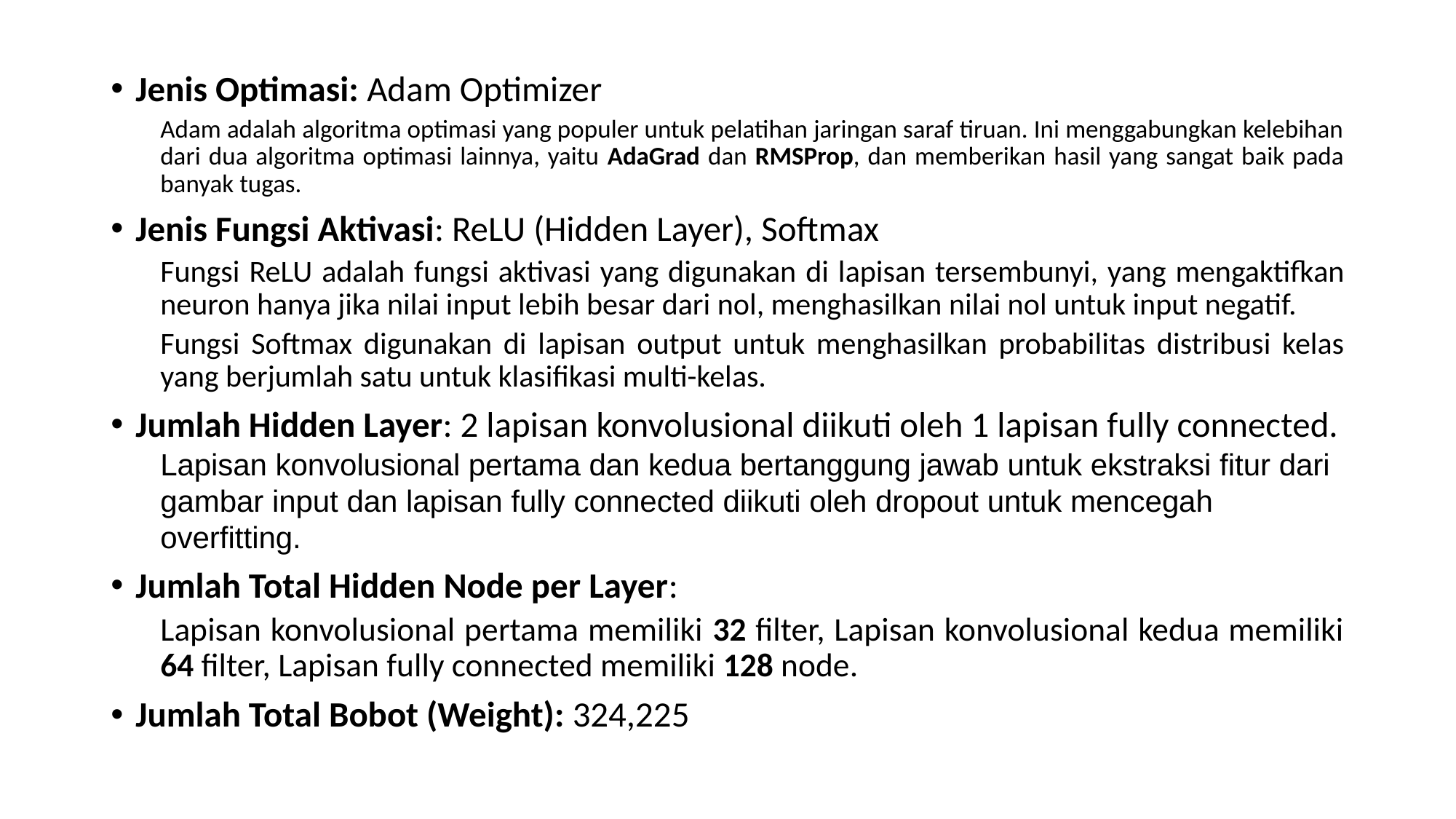

Jenis Optimasi: Adam Optimizer
Adam adalah algoritma optimasi yang populer untuk pelatihan jaringan saraf tiruan. Ini menggabungkan kelebihan dari dua algoritma optimasi lainnya, yaitu AdaGrad dan RMSProp, dan memberikan hasil yang sangat baik pada banyak tugas.
Jenis Fungsi Aktivasi: ReLU (Hidden Layer), Softmax
Fungsi ReLU adalah fungsi aktivasi yang digunakan di lapisan tersembunyi, yang mengaktifkan neuron hanya jika nilai input lebih besar dari nol, menghasilkan nilai nol untuk input negatif.
Fungsi Softmax digunakan di lapisan output untuk menghasilkan probabilitas distribusi kelas yang berjumlah satu untuk klasifikasi multi-kelas.
Jumlah Hidden Layer: 2 lapisan konvolusional diikuti oleh 1 lapisan fully connected.
Lapisan konvolusional pertama dan kedua bertanggung jawab untuk ekstraksi fitur dari gambar input dan lapisan fully connected diikuti oleh dropout untuk mencegah overfitting.
Jumlah Total Hidden Node per Layer:
Lapisan konvolusional pertama memiliki 32 filter, Lapisan konvolusional kedua memiliki 64 filter, Lapisan fully connected memiliki 128 node.
Jumlah Total Bobot (Weight): 324,225